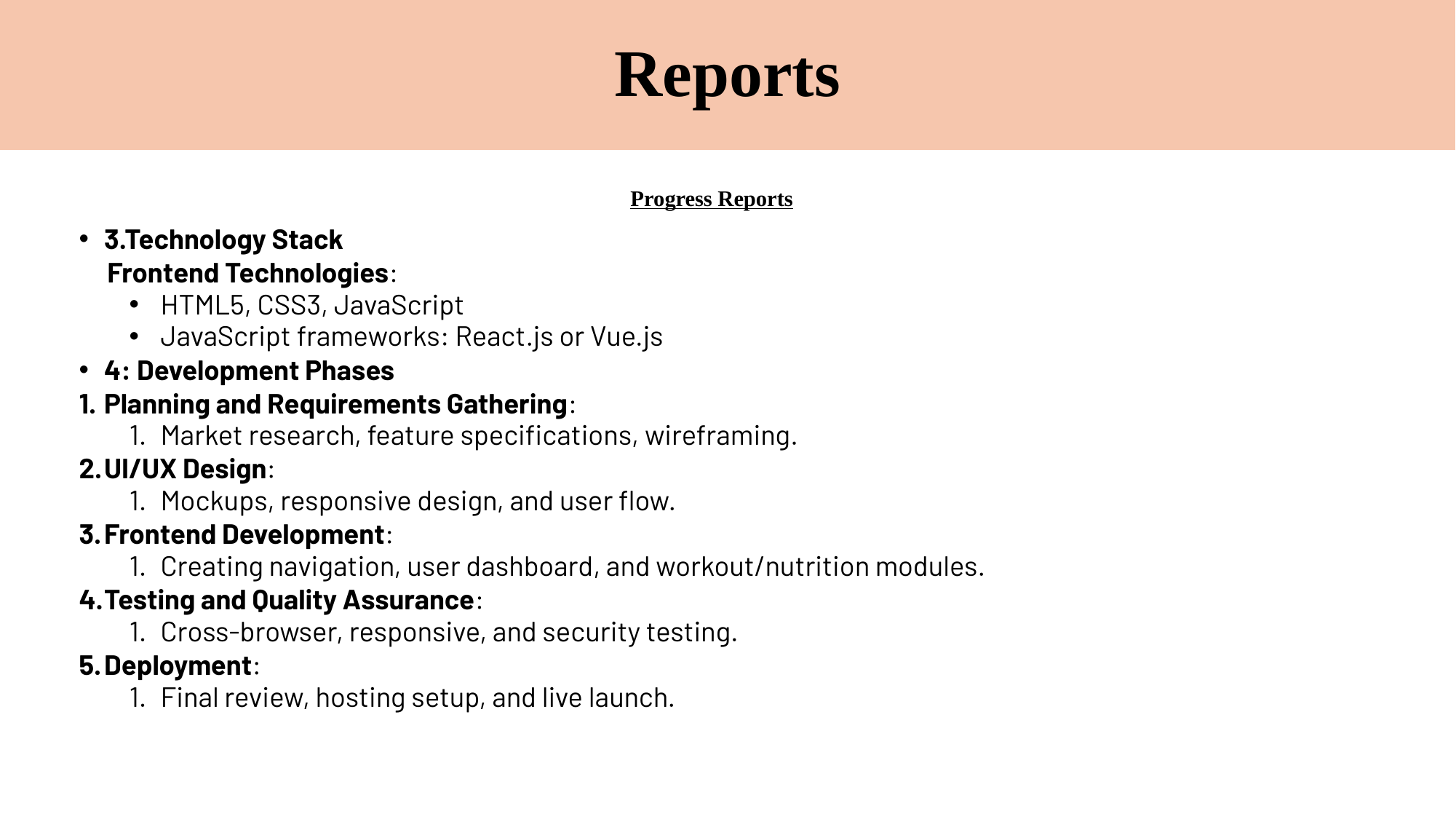

# Reports
Progress Reports

3.Technology Stack
     Frontend Technologies:
HTML5, CSS3, JavaScript
JavaScript frameworks: React.js or Vue.js
4: Development Phases
Planning and Requirements Gathering:
Market research, feature specifications, wireframing.
UI/UX Design:
Mockups, responsive design, and user flow.
Frontend Development:
Creating navigation, user dashboard, and workout/nutrition modules.
Testing and Quality Assurance:
Cross-browser, responsive, and security testing.
Deployment:
Final review, hosting setup, and live launch.